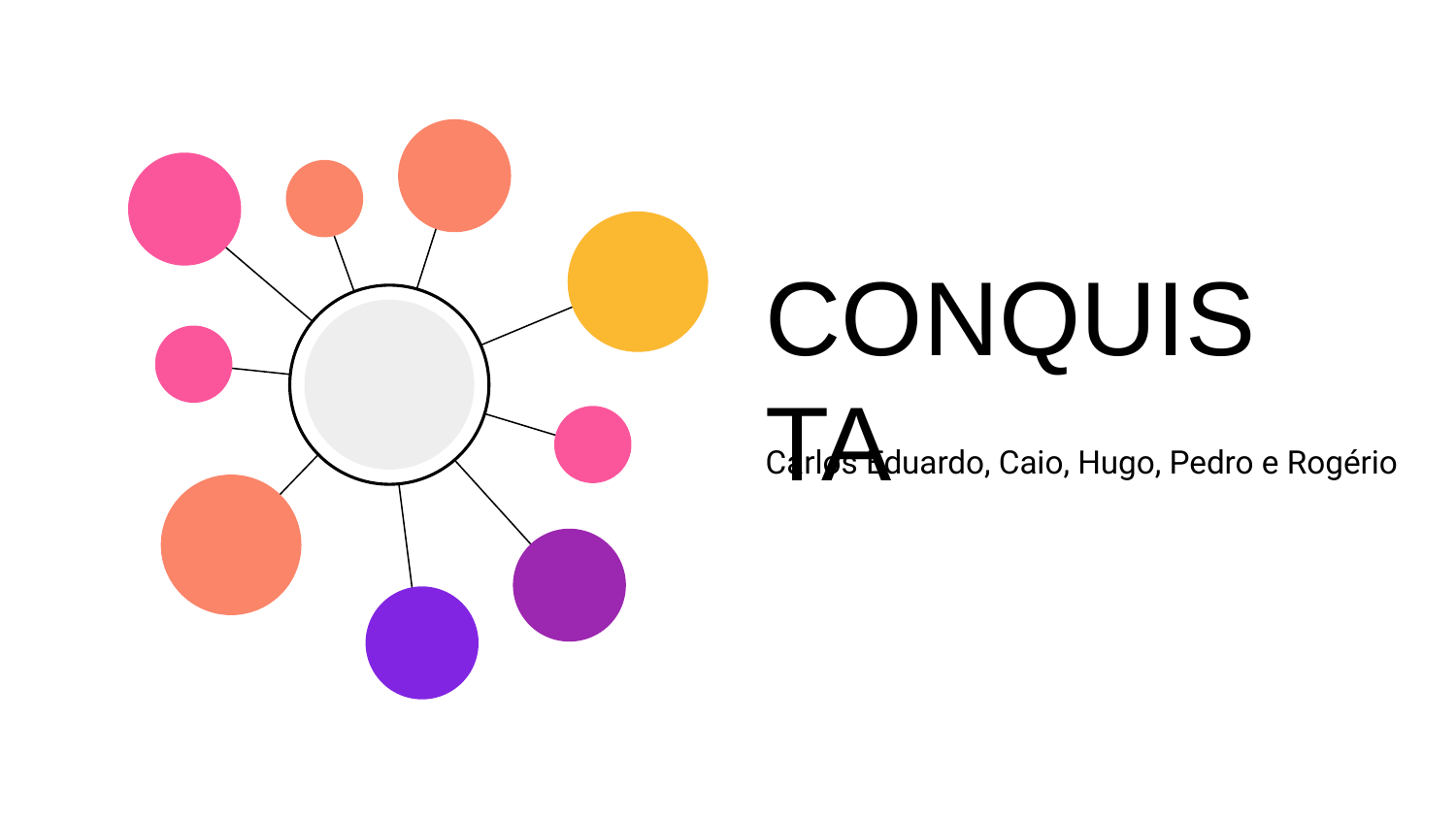

# CONQUISTA

Carlos Eduardo, Caio, Hugo, Pedro e Rogério